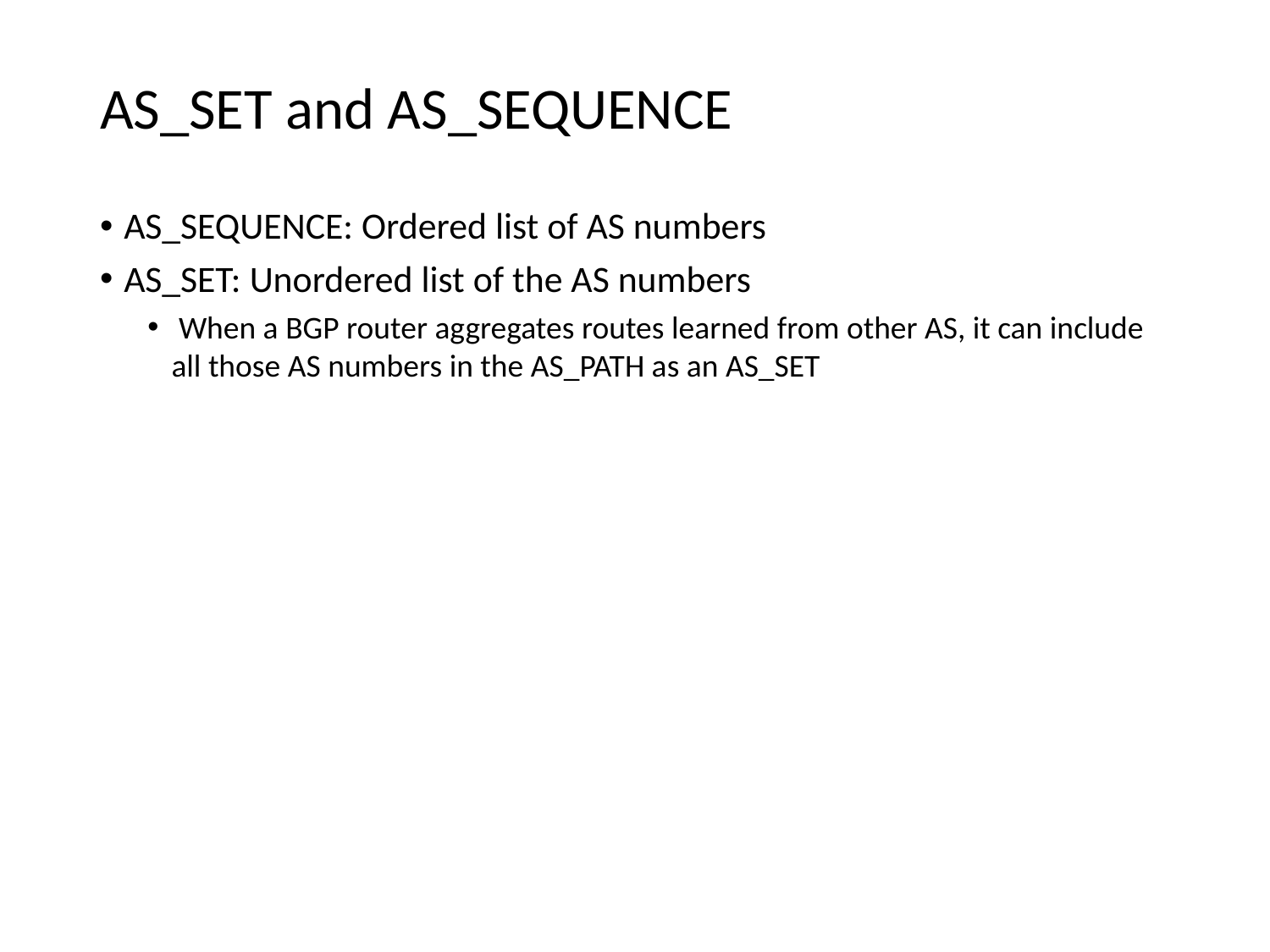

# AS_SET and AS_SEQUENCE
AS_SEQUENCE: Ordered list of AS numbers
AS_SET: Unordered list of the AS numbers
 When a BGP router aggregates routes learned from other AS, it can include all those AS numbers in the AS_PATH as an AS_SET